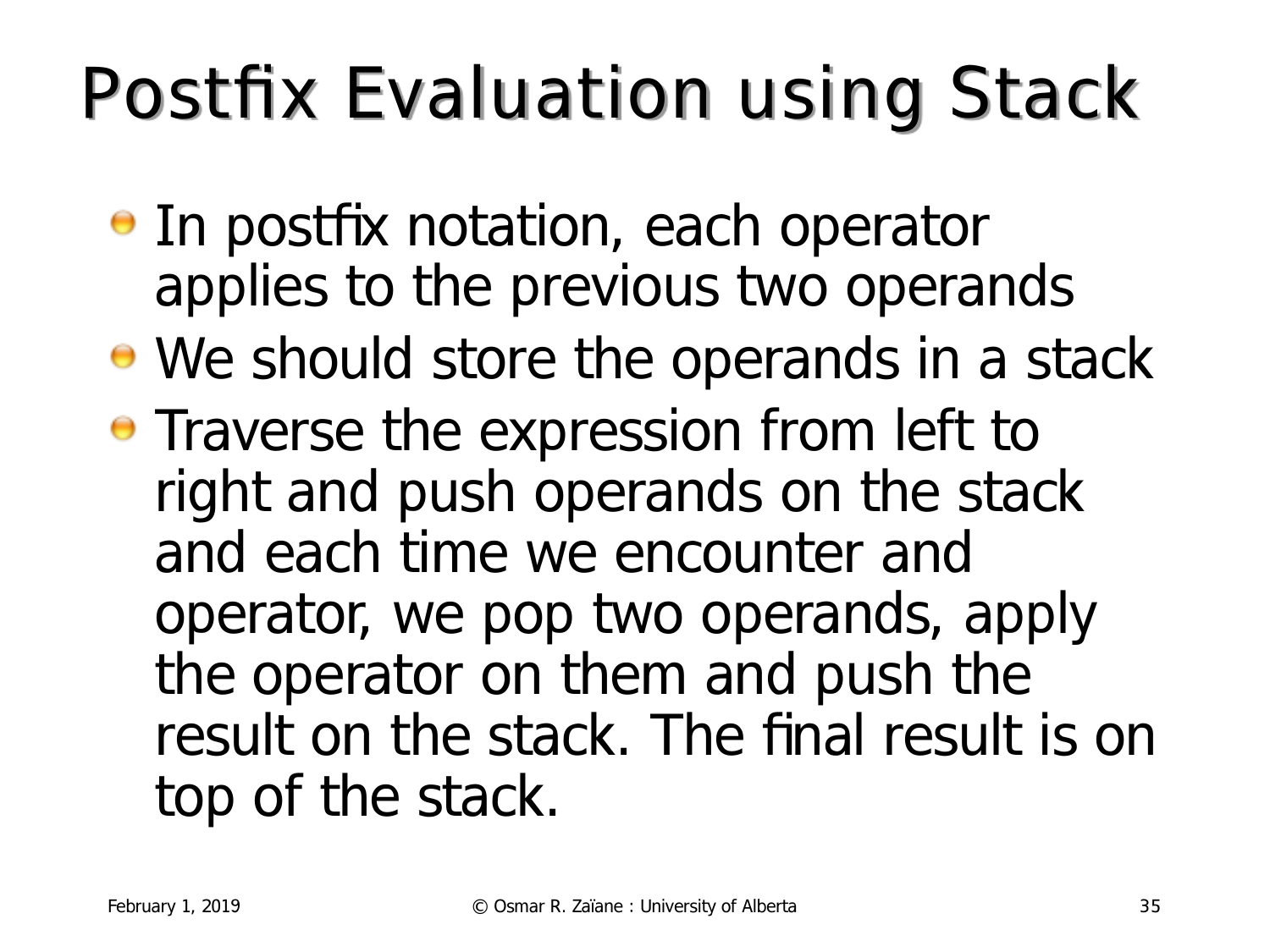

# Postfix Evaluation using Stack
In postfix notation, each operator applies to the previous two operands
We should store the operands in a stack
Traverse the expression from left to right and push operands on the stack and each time we encounter and operator, we pop two operands, apply the operator on them and push the result on the stack. The final result is on top of the stack.